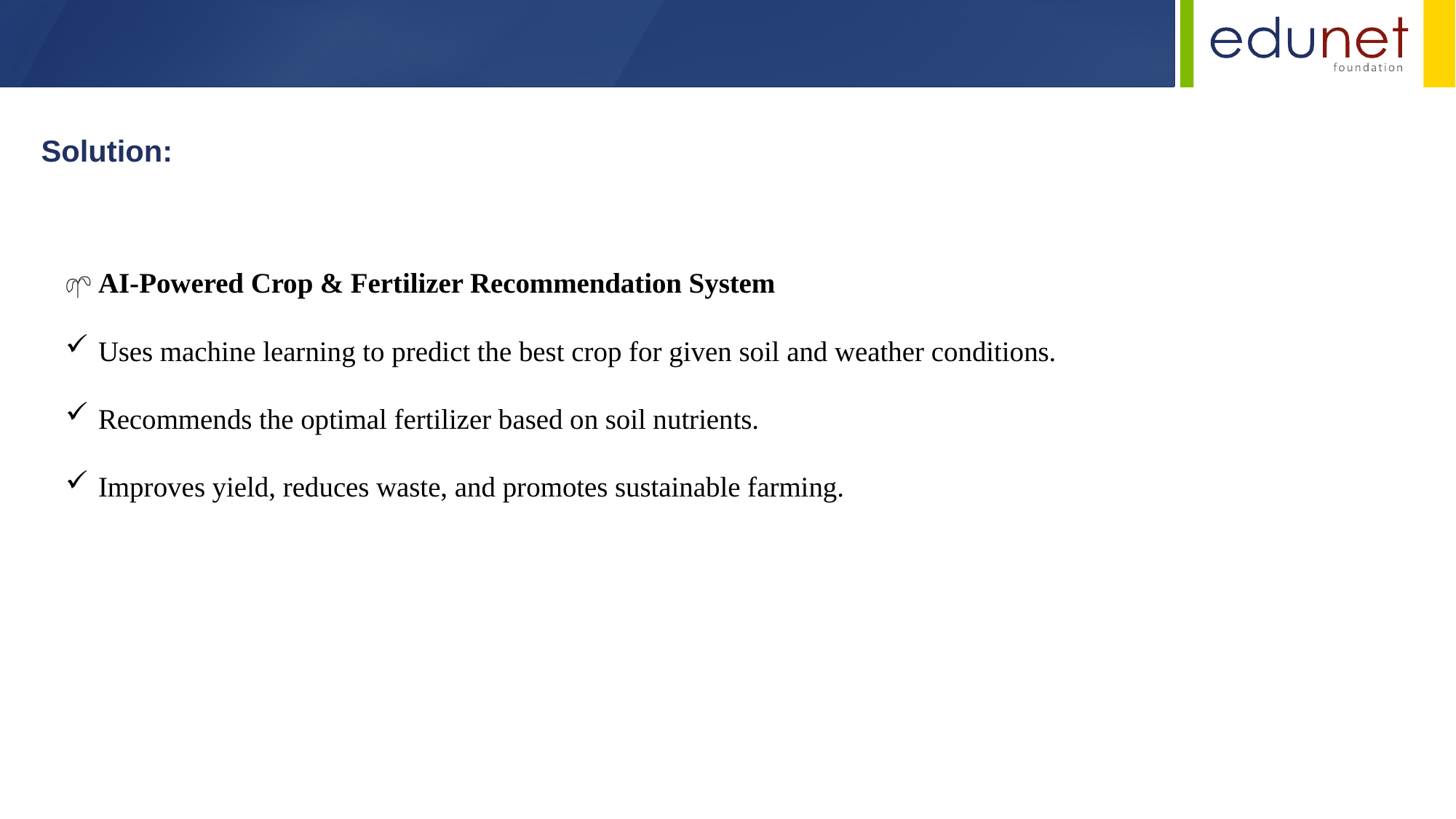

Solution:
🌱 AI-Powered Crop & Fertilizer Recommendation System
 Uses machine learning to predict the best crop for given soil and weather conditions.
 Recommends the optimal fertilizer based on soil nutrients.
 Improves yield, reduces waste, and promotes sustainable farming.